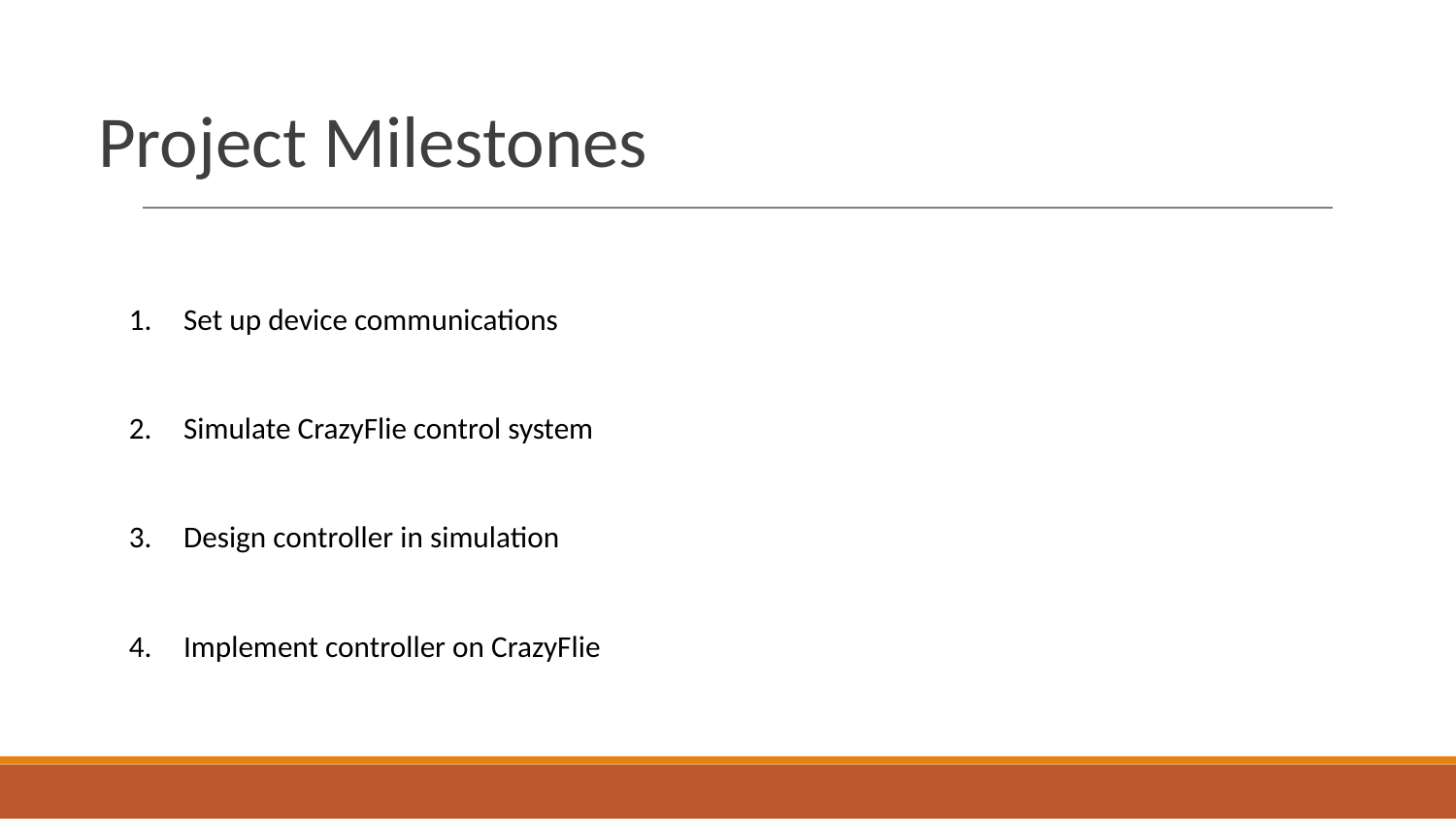

# Project Milestones
Set up device communications
Simulate CrazyFlie control system
Design controller in simulation
Implement controller on CrazyFlie